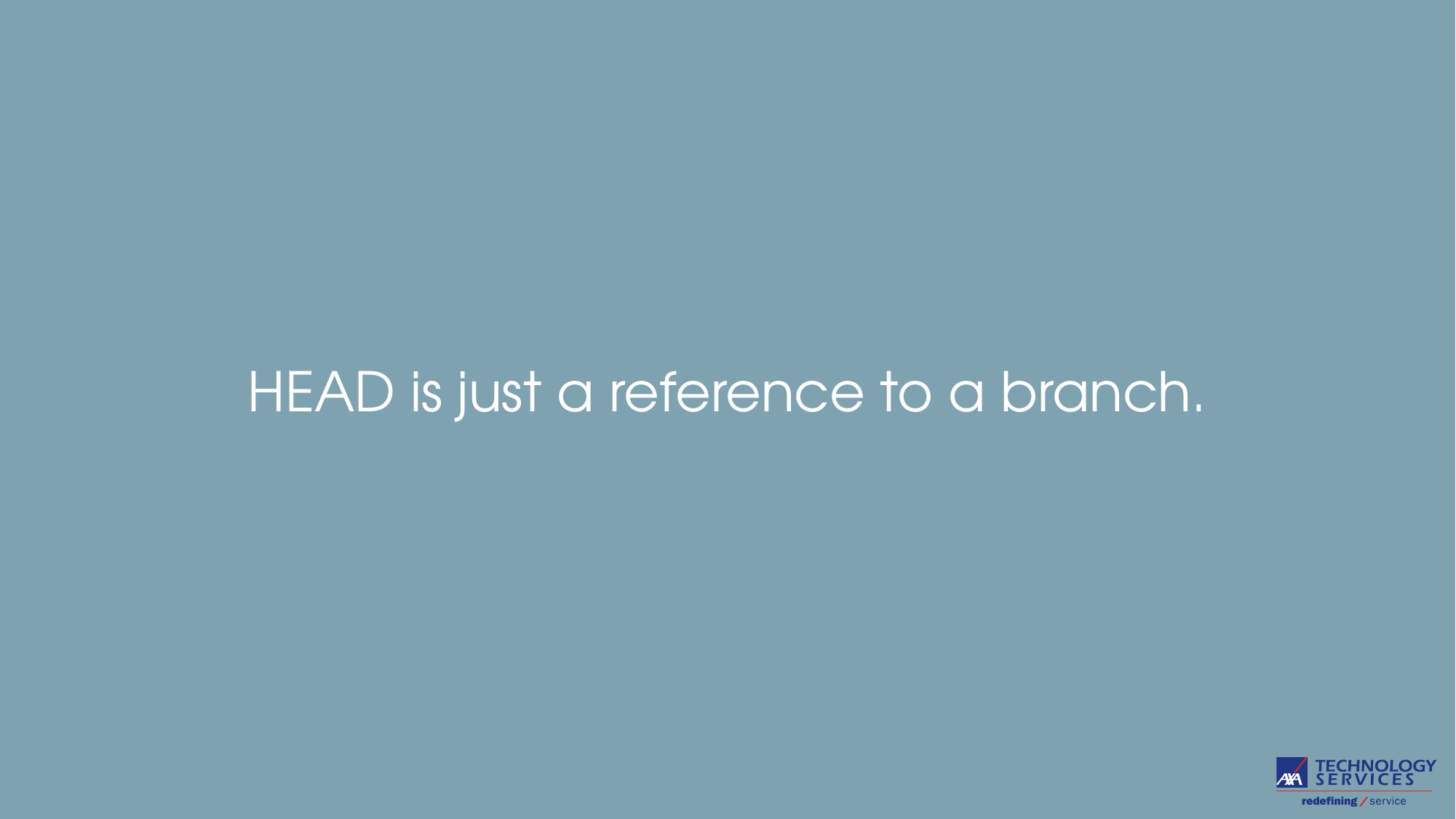

# HEAD is just a reference to a branch.